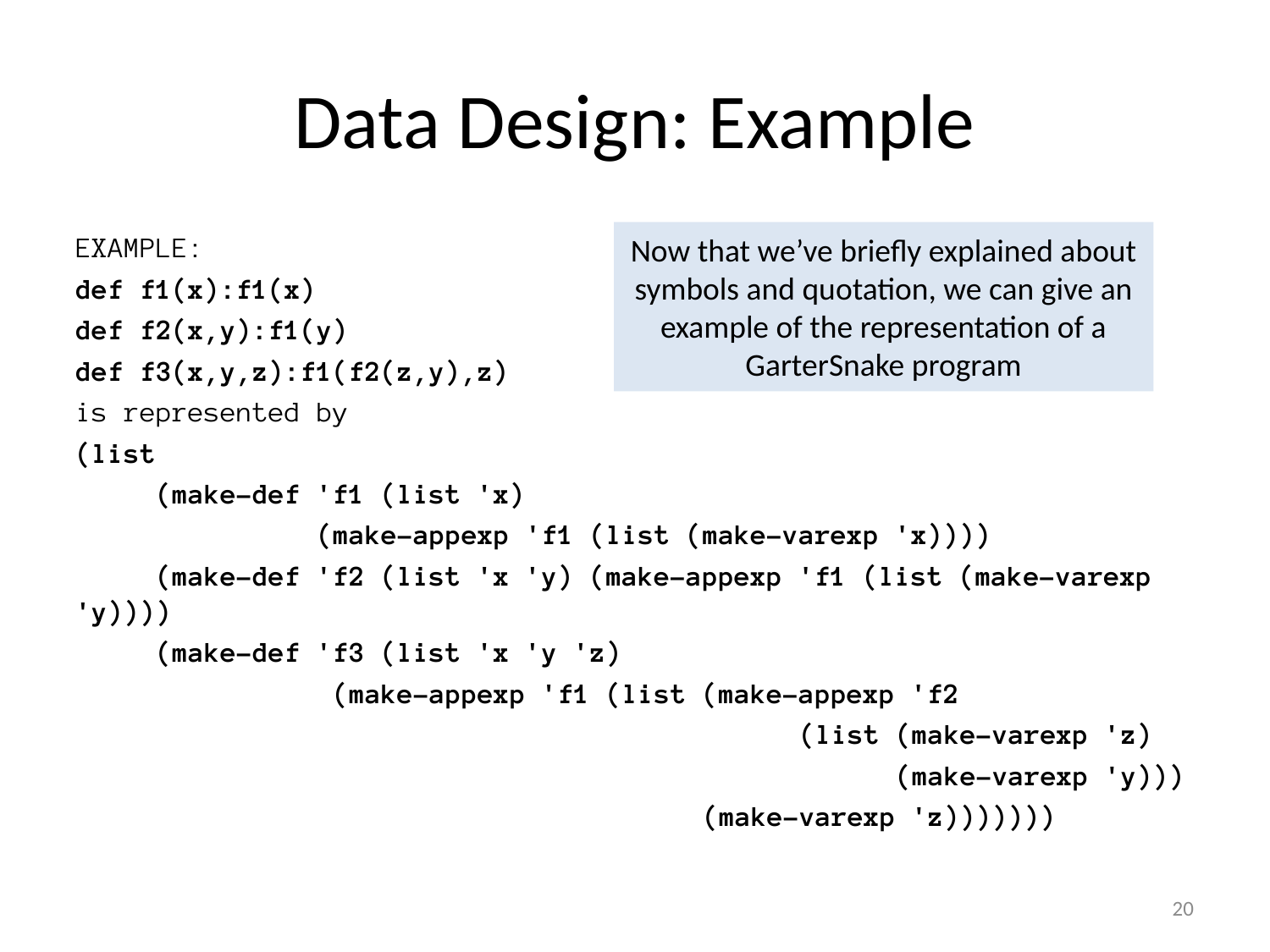

# Data Design: Example
EXAMPLE:
def f1(x):f1(x)
def f2(x,y):f1(y)
def f3(x,y,z):f1(f2(z,y),z)
is represented by
(list
     (make-def 'f1 (list 'x)
               (make-appexp 'f1 (list (make-varexp 'x))))
     (make-def 'f2 (list 'x 'y) (make-appexp 'f1 (list (make-varexp 'y))))
     (make-def 'f3 (list 'x 'y 'z)
                (make-appexp 'f1 (list (make-appexp 'f2
                                             (list (make-varexp 'z)
                                                   (make-varexp 'y)))
                                       (make-varexp 'z)))))))

Now that we’ve briefly explained about symbols and quotation, we can give an example of the representation of a GarterSnake program
20